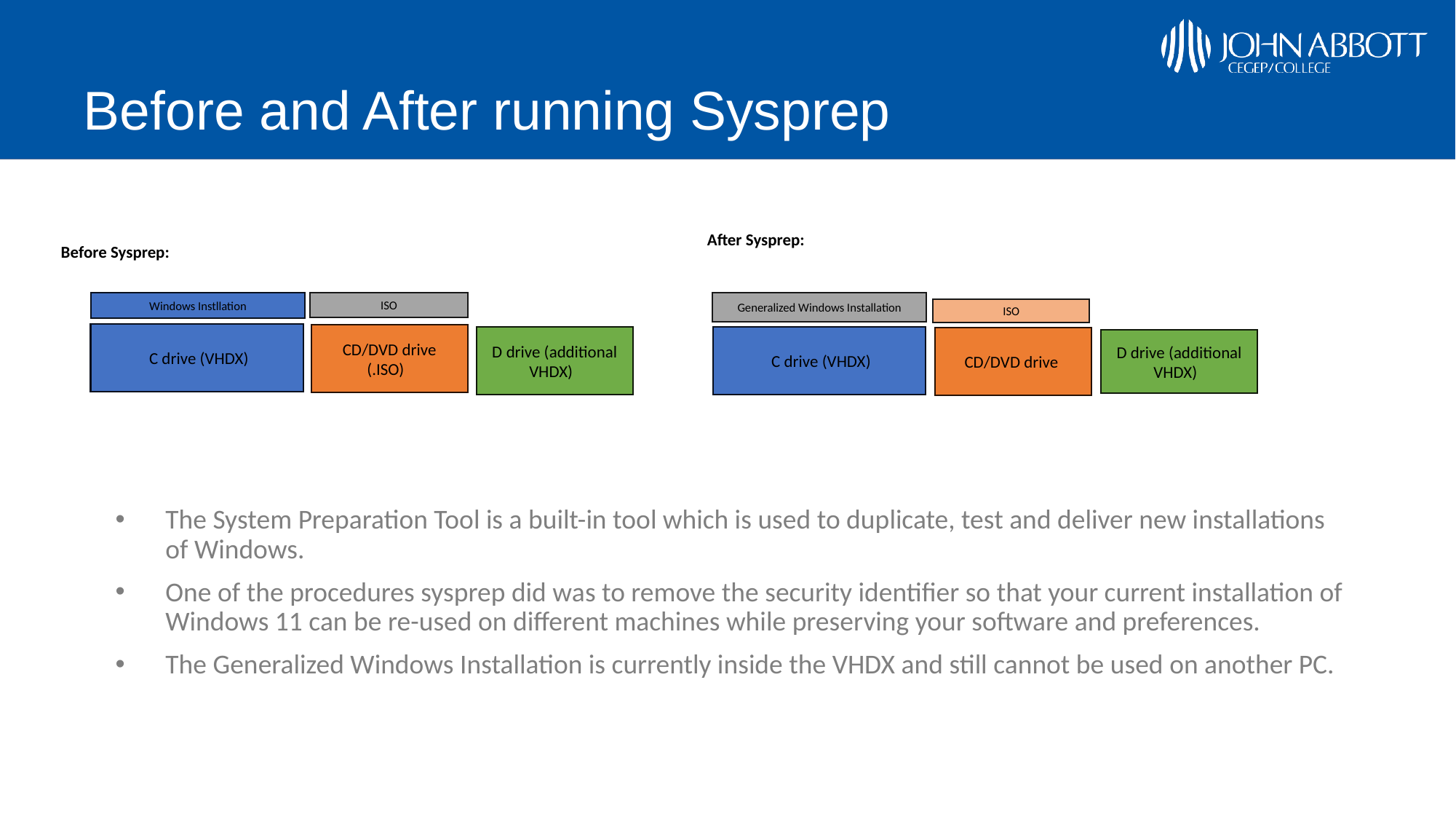

# Before and After running Sysprep

After Sysprep:

Before Sysprep:

Windows Instllation
Generalized Windows Installation
ISO

ISO
 C drive (VHDX)
CD/DVD drive (.ISO)
 C drive (VHDX)
D drive (additional VHDX)
CD/DVD drive
D drive (additional VHDX)
The System Preparation Tool is a built-in tool which is used to duplicate, test and deliver new installations of Windows.
One of the procedures sysprep did was to remove the security identifier so that your current installation of Windows 11 can be re-used on different machines while preserving your software and preferences.
The Generalized Windows Installation is currently inside the VHDX and still cannot be used on another PC.